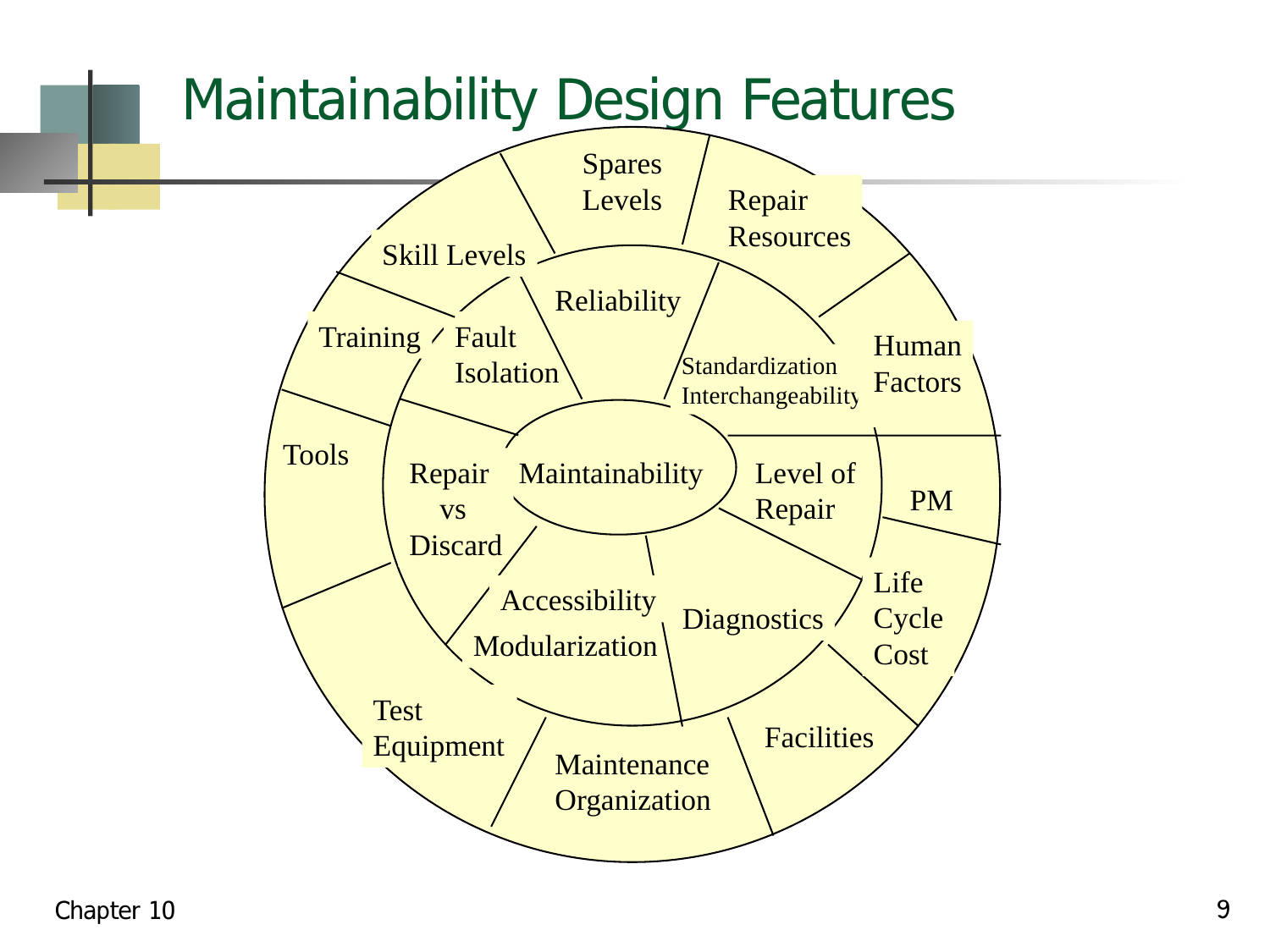

# Maintainability Design Features

Spares
Levels

Repair
Resources
Skill Levels

Reliability
Training
Fault
Isolation
Human
Factors

Standardization
Interchangeability

Tools

Repair
    vs
Discard
Maintainability
Level of
Repair
PM

Life
Cycle
Cost

Accessibility
Diagnostics
Modularization

Test
Equipment
Facilities

Maintenance
Organization
9
Chapter 10